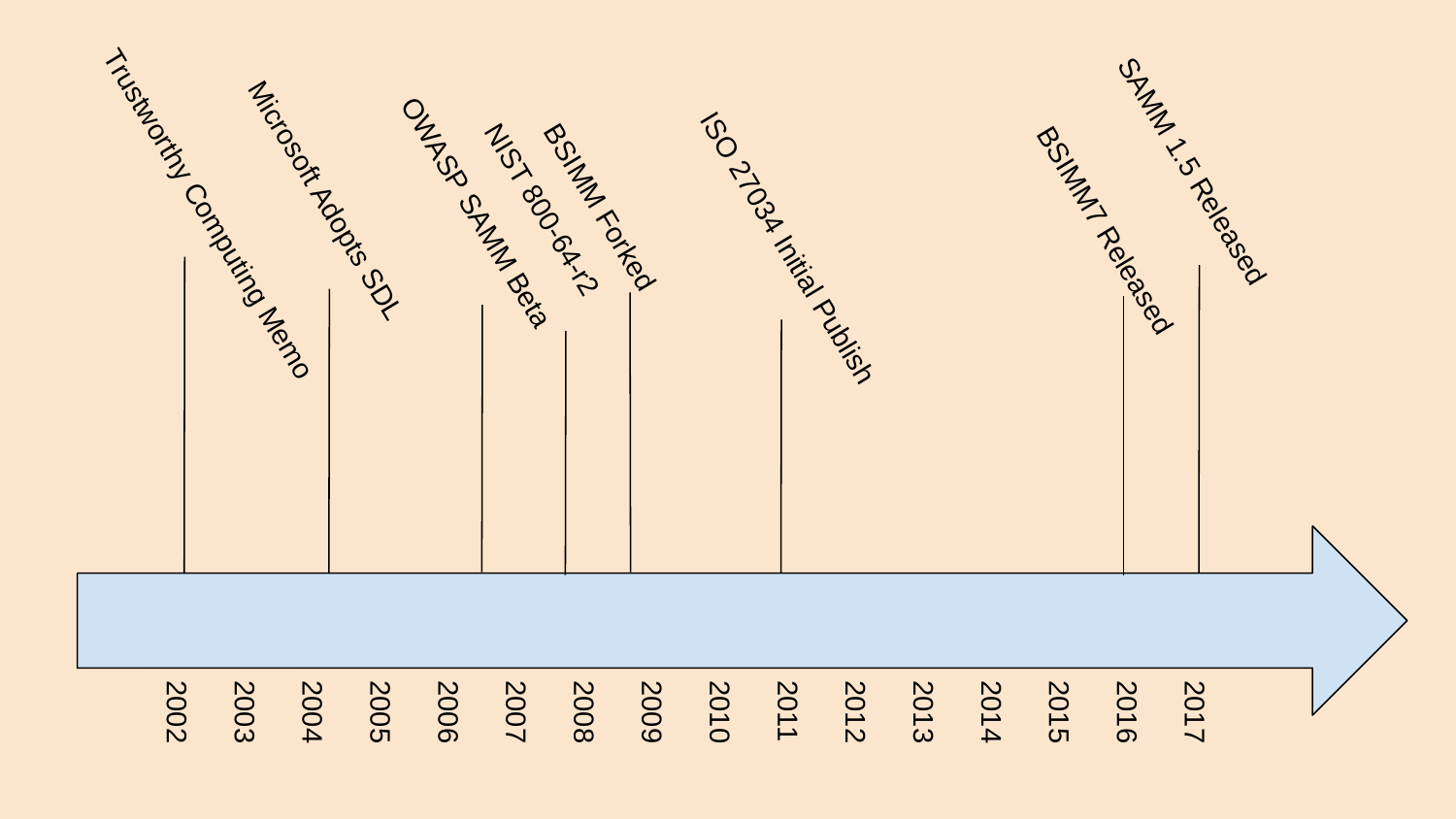

2017

2016

2015

2014

2013

2012

2011

2010

2009

2008

2007

2006

2005

2004

2003

2002
Trustworthy Computing Memo
SAMM 1.5 Released
Microsoft Adopts SDL
OWASP SAMM Beta
ISO 27034 Initial Publish
NIST 800-64-r2
BSIMM Forked
BSIMM7 Released